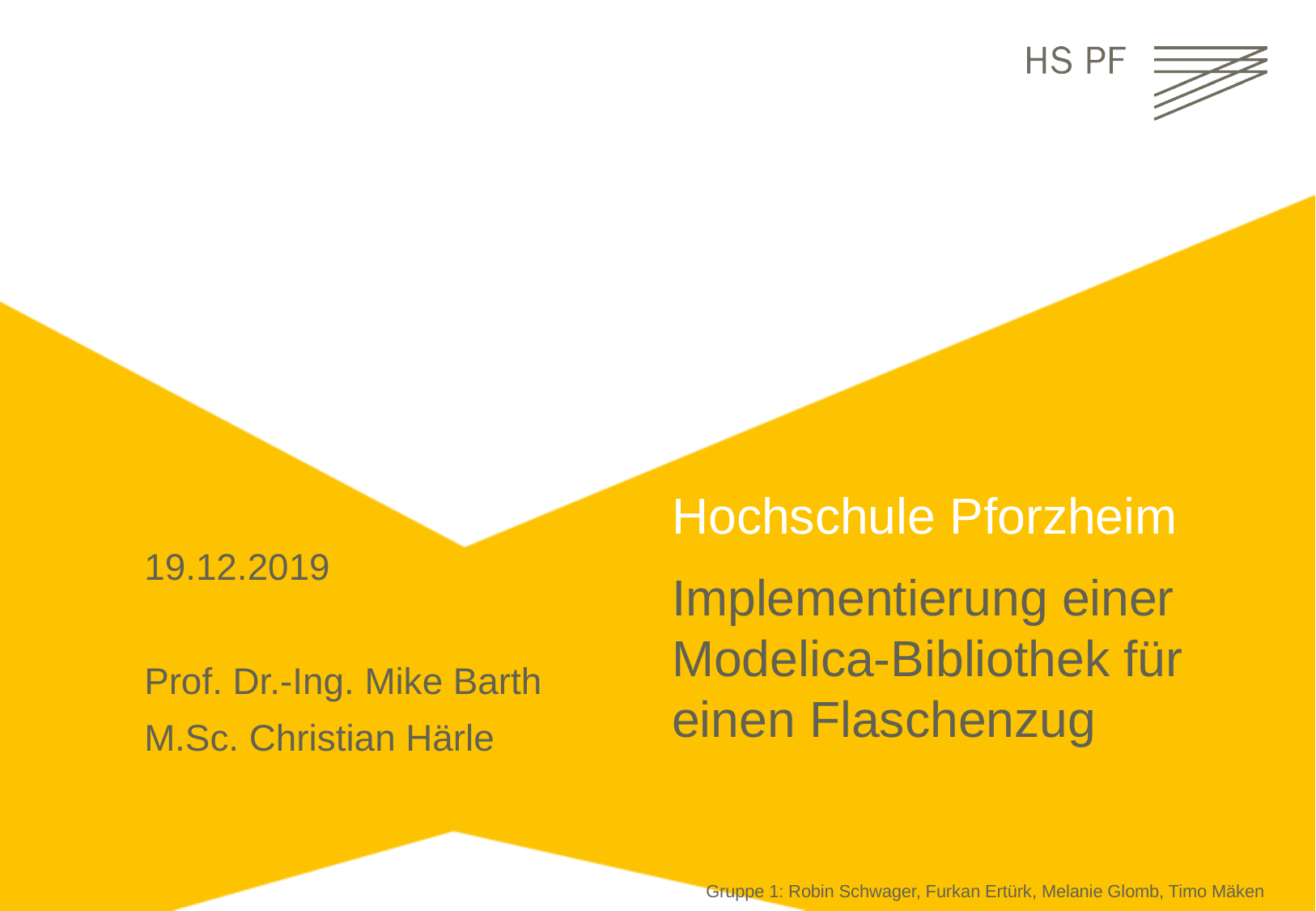

Hochschule Pforzheim
Implementierung einer Modelica-Bibliothek für einen Flaschenzug
19.12.2019

Prof. Dr.-Ing. Mike Barth
M.Sc. Christian Härle
Gruppe 1: Robin Schwager, Furkan Ertürk, Melanie Glomb, Timo Mäken